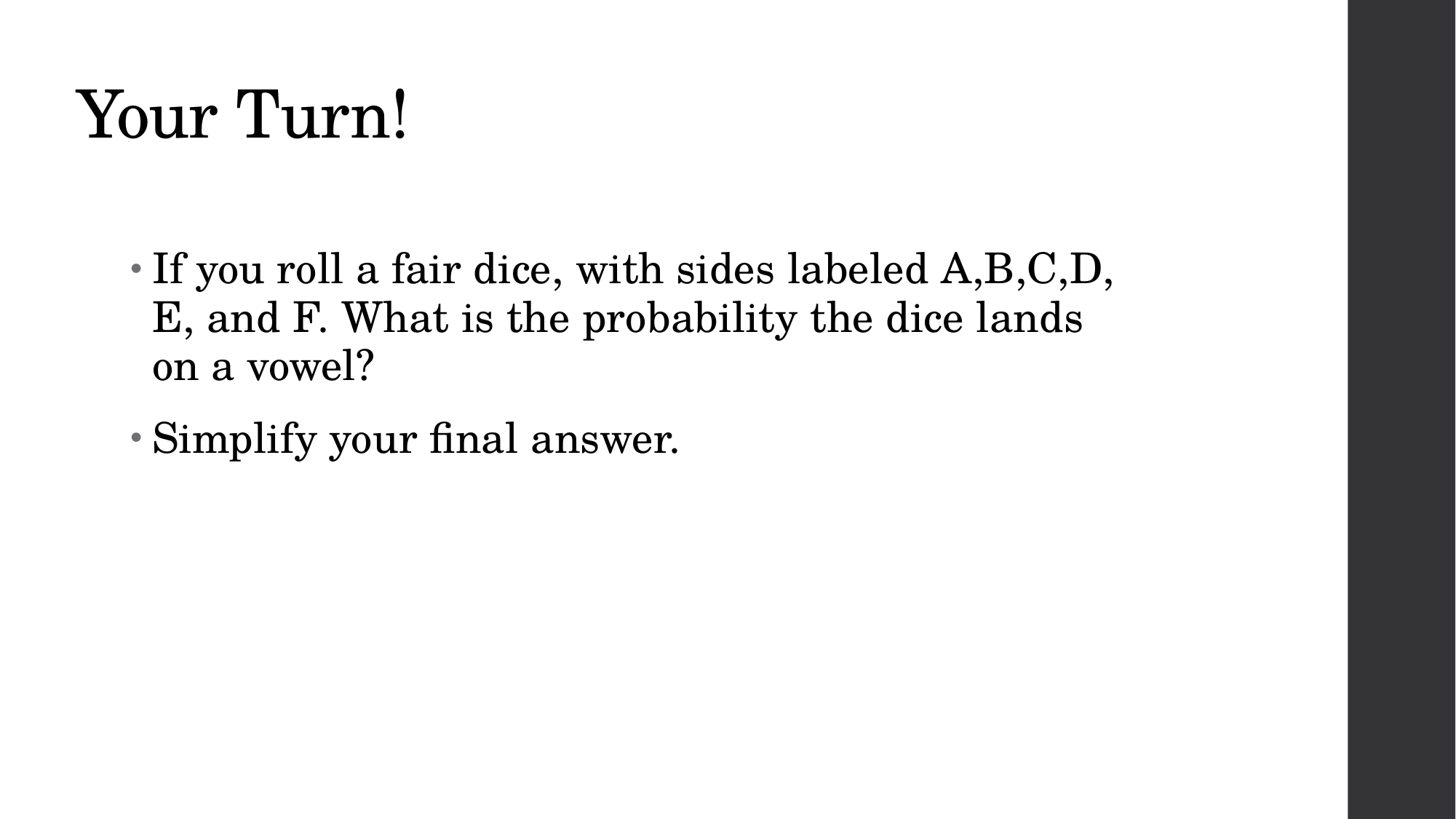

# Your Turn!
If you roll a fair dice, with sides labeled A,B,C,D, E, and F. What is the probability the dice lands on a vowel?
Simplify your final answer.